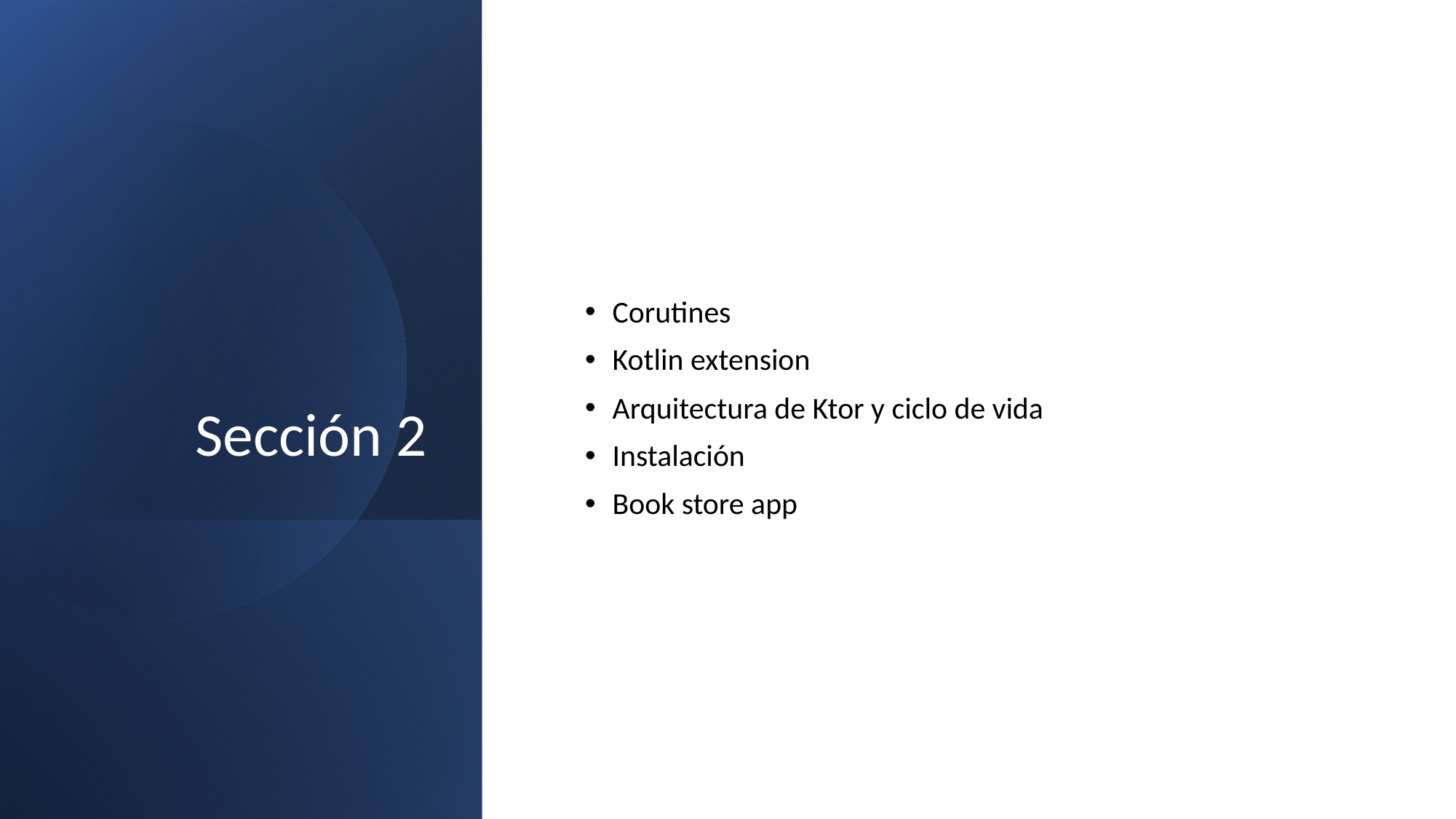

# Sección 2
Corutines
Kotlin extension
Arquitectura de Ktor y ciclo de vida
Instalación
Book store app